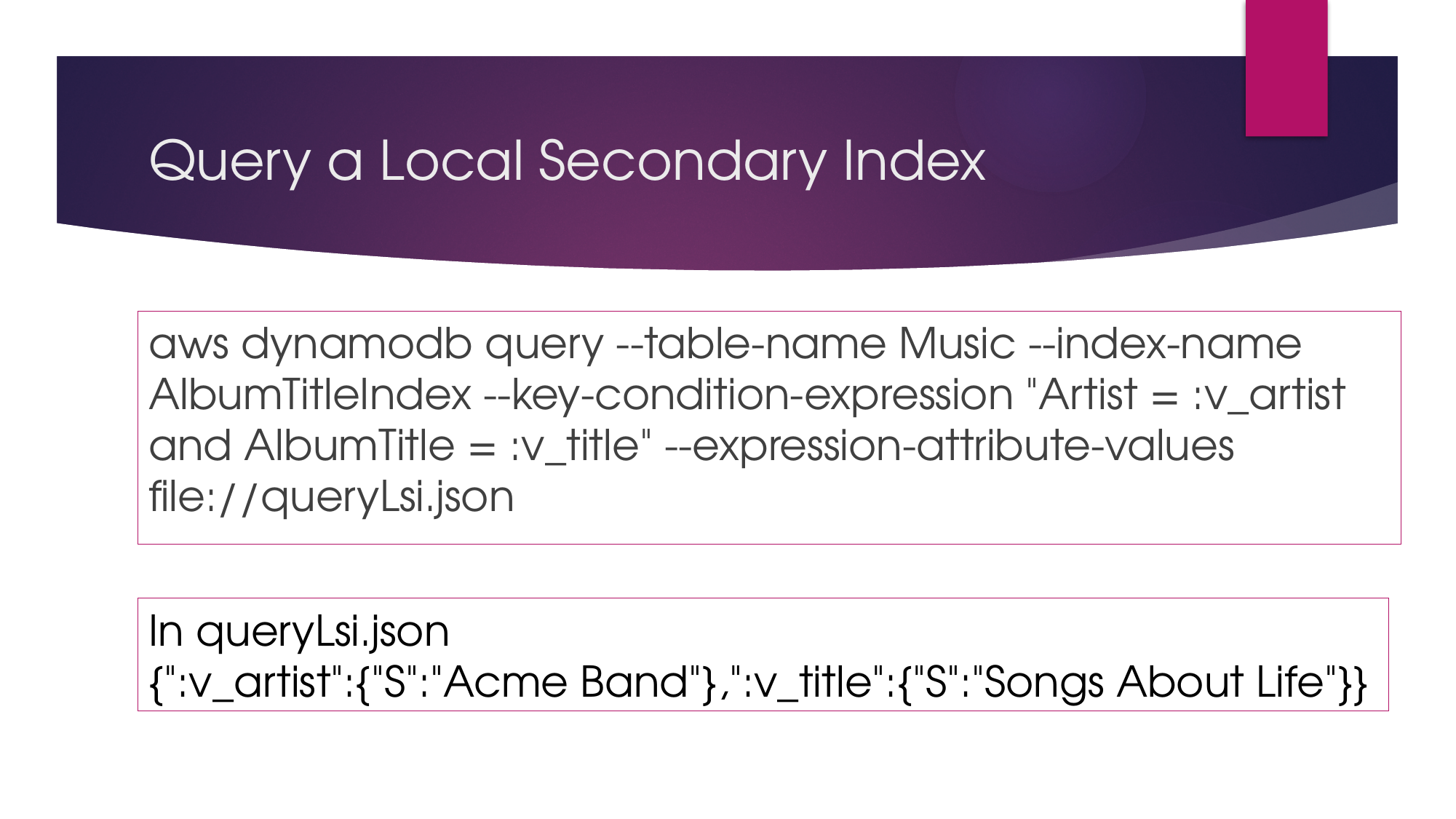

# Query a Local Secondary Index
aws dynamodb query --table-name Music --index-name AlbumTitleIndex --key-condition-expression "Artist = :v_artist and AlbumTitle = :v_title" --expression-attribute-values file://queryLsi.json
In queryLsi.json
{":v_artist":{"S":"Acme Band"},":v_title":{"S":"Songs About Life"}}